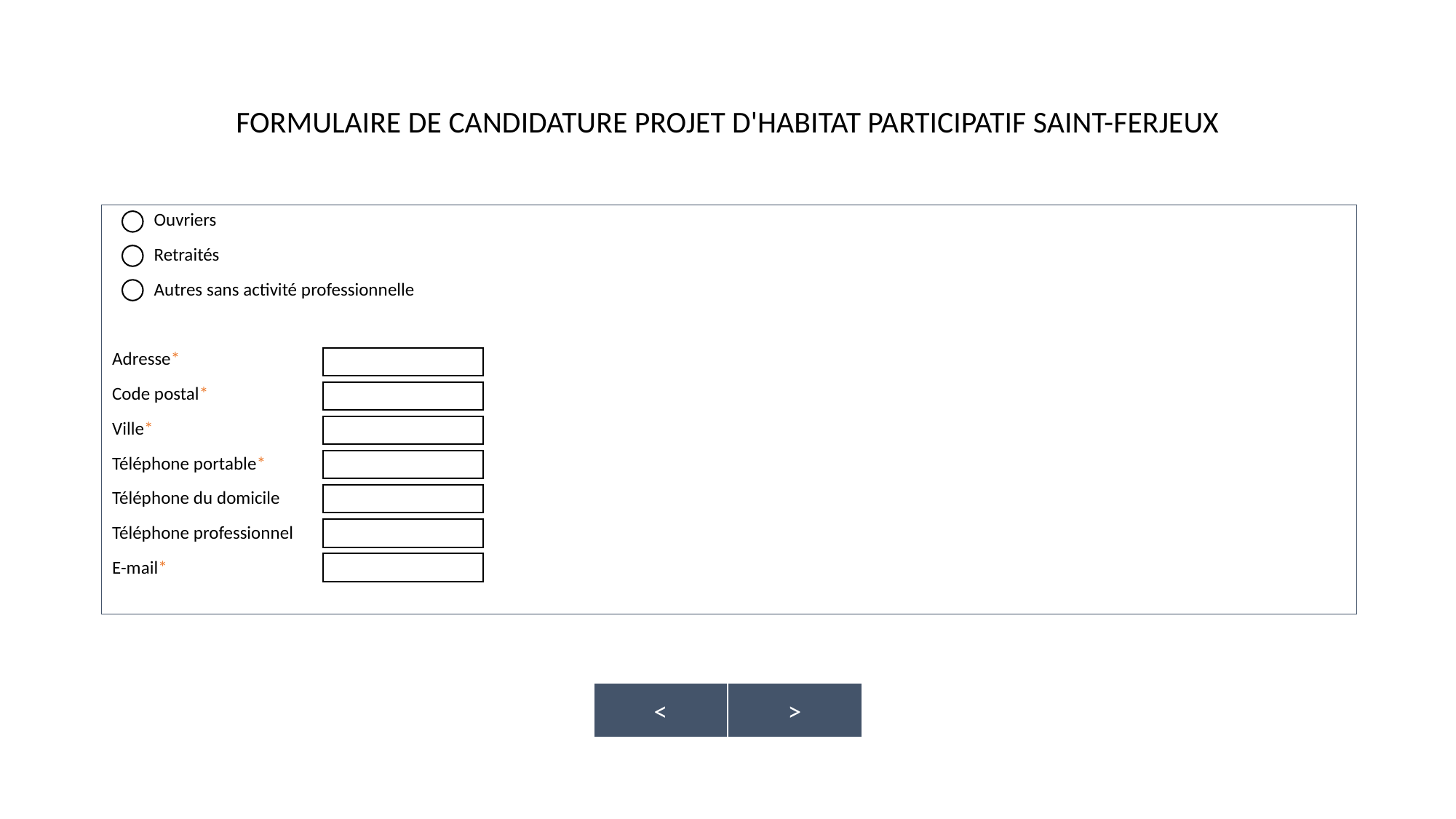

# FORMULAIRE DE CANDIDATURE PROJET D'HABITAT PARTICIPATIF SAINT-FERJEUX
          Ouvriers
          Retraités
          Autres sans activité professionnelle

Adresse*
Code postal*
Ville*
Téléphone portable*
Téléphone du domicile
Téléphone professionnel
E-mail*

>
<